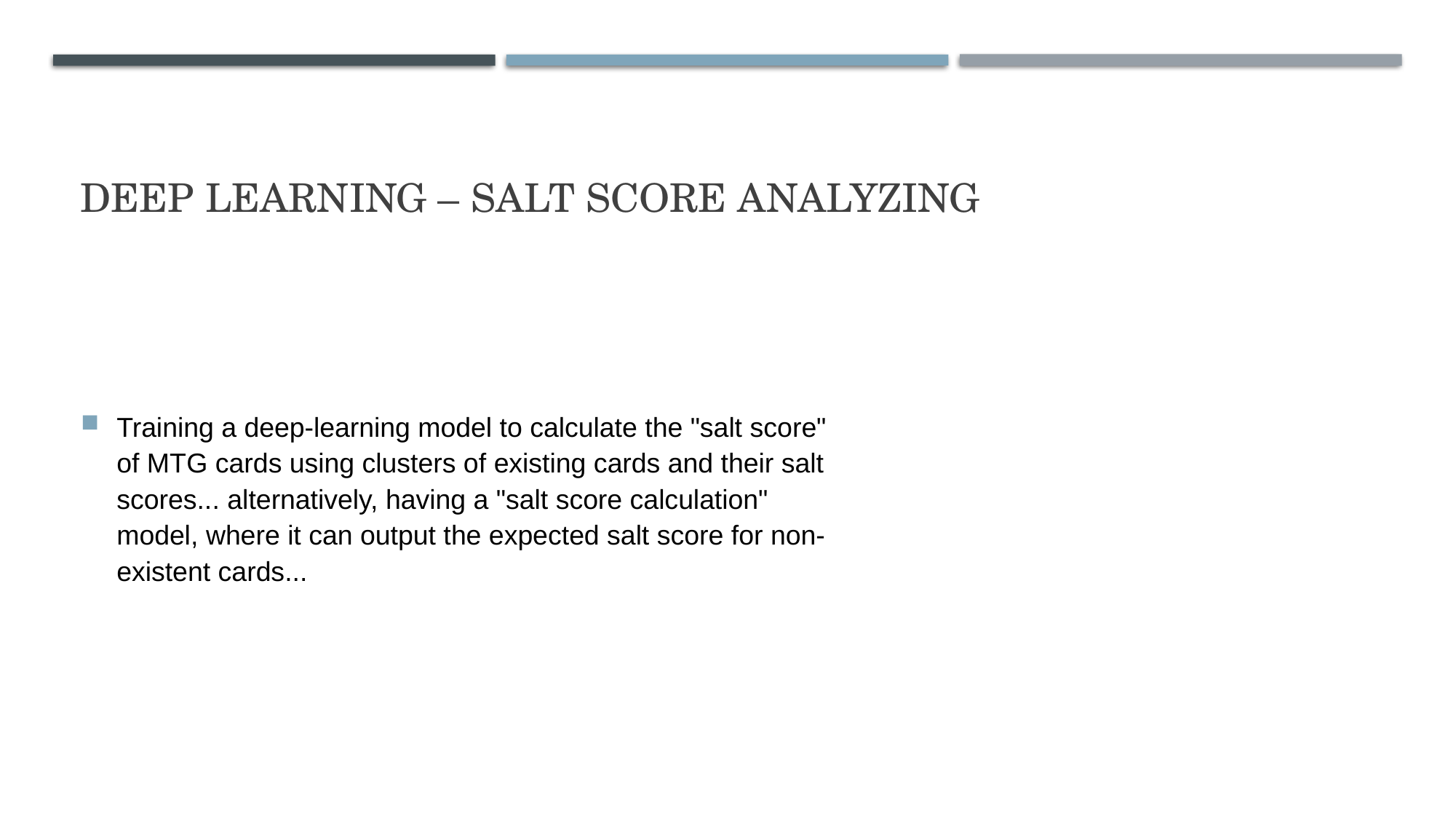

# Deep Learning – Salt Score Analyzing
Training a deep-learning model to calculate the "salt score" of MTG cards using clusters of existing cards and their salt scores... alternatively, having a "salt score calculation" model, where it can output the expected salt score for non-existent cards...